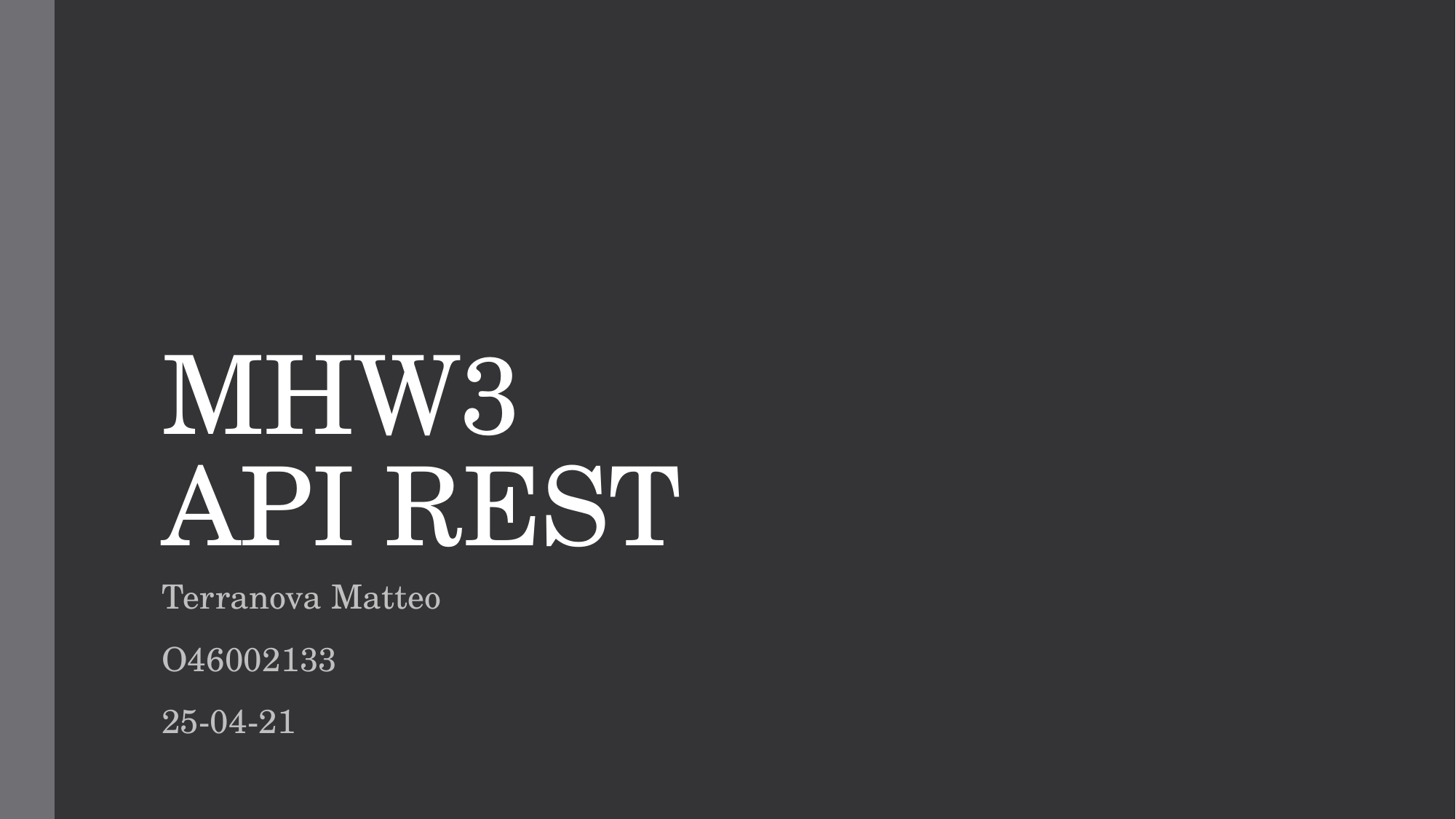

# MHW3 API REST
Terranova Matteo
O46002133
25-04-21